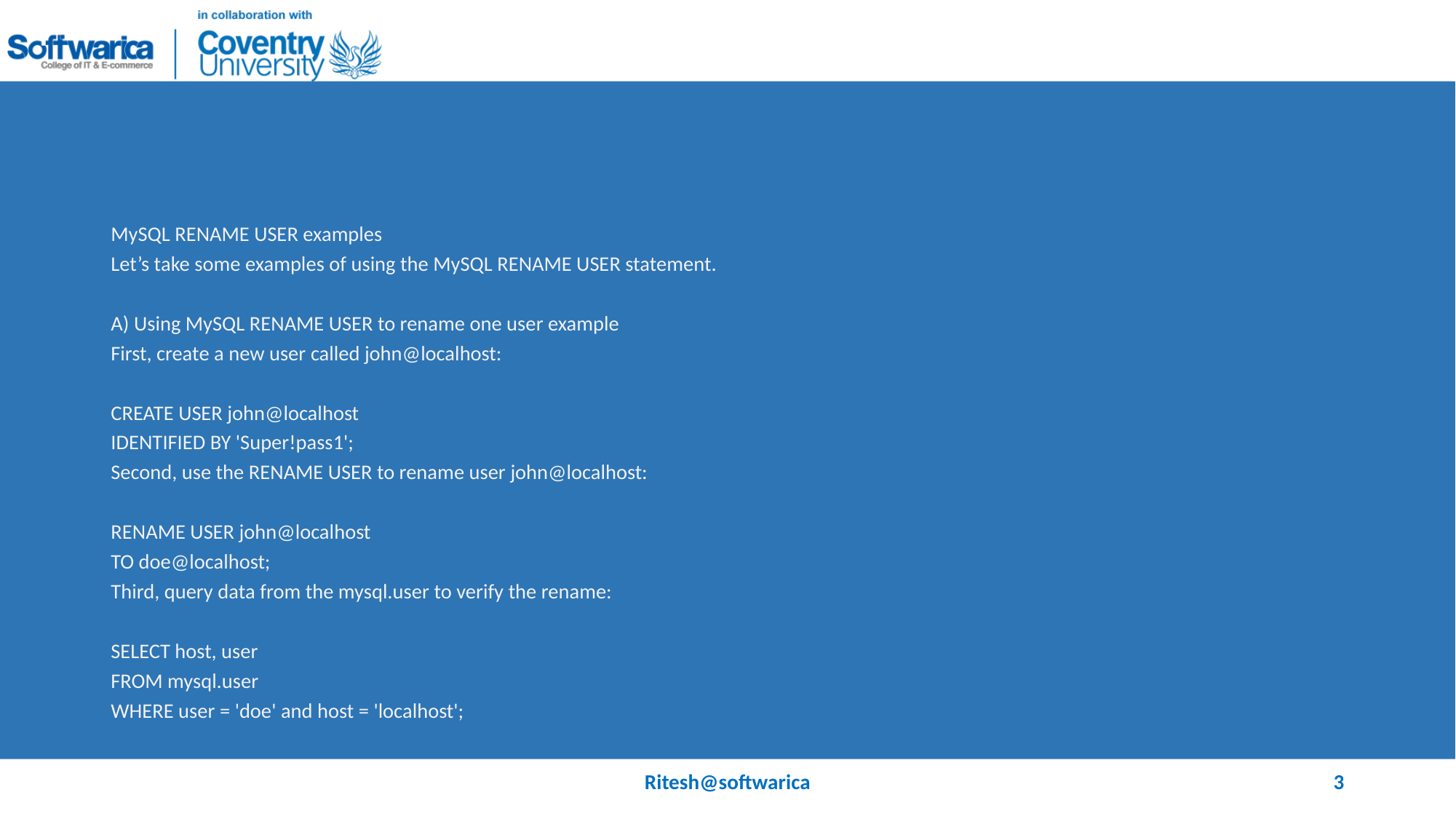

#
MySQL RENAME USER examples
Let’s take some examples of using the MySQL RENAME USER statement.

A) Using MySQL RENAME USER to rename one user example
First, create a new user called john@localhost:

CREATE USER john@localhost
IDENTIFIED BY 'Super!pass1';
Second, use the RENAME USER to rename user john@localhost:

RENAME USER john@localhost
TO doe@localhost;
Third, query data from the mysql.user to verify the rename:

SELECT host, user
FROM mysql.user
WHERE user = 'doe' and host = 'localhost';
Ritesh@softwarica
3